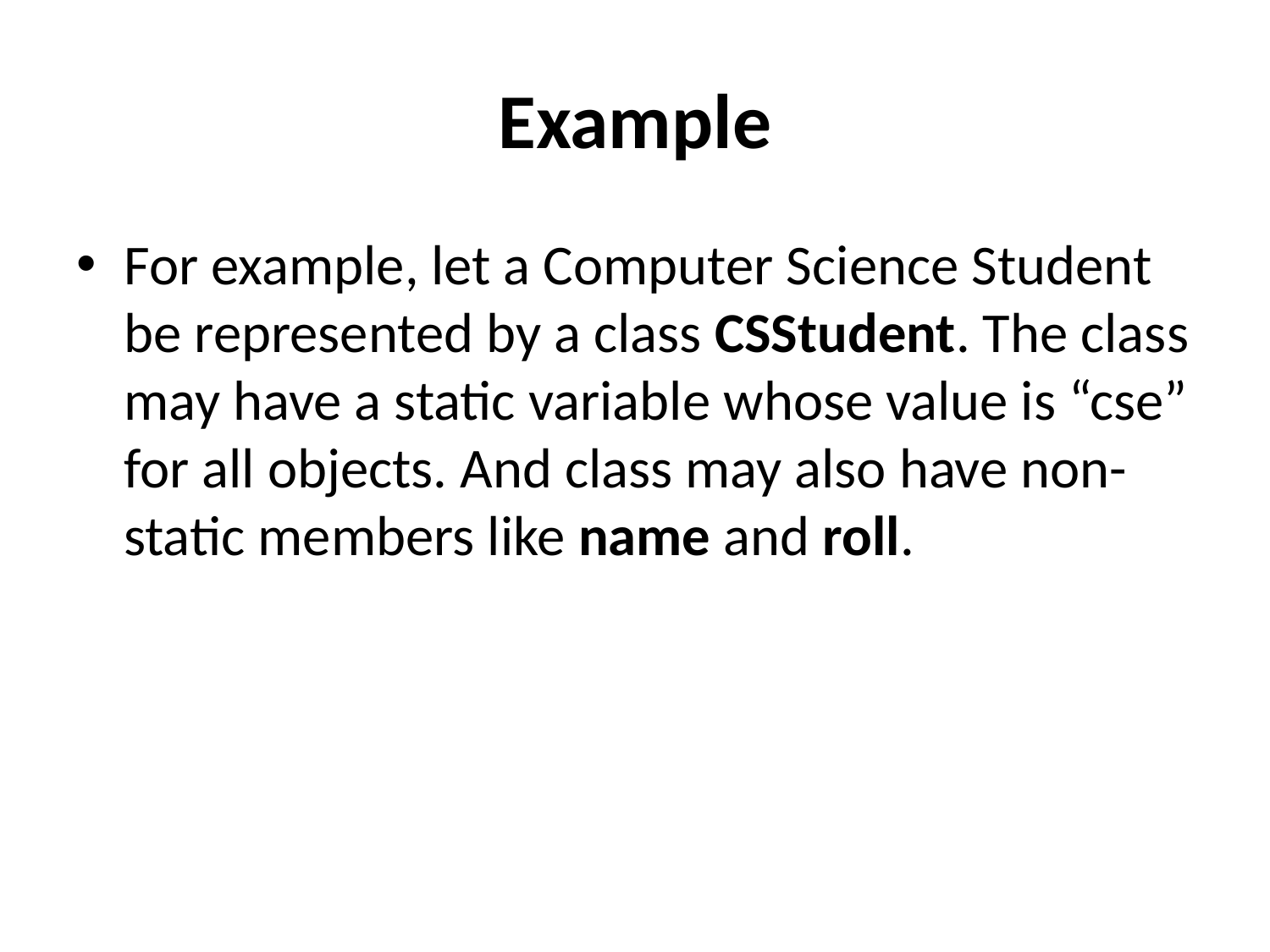

# Example
For example, let a Computer Science Student be represented by a class CSStudent. The class may have a static variable whose value is “cse” for all objects. And class may also have non-static members like name and roll.